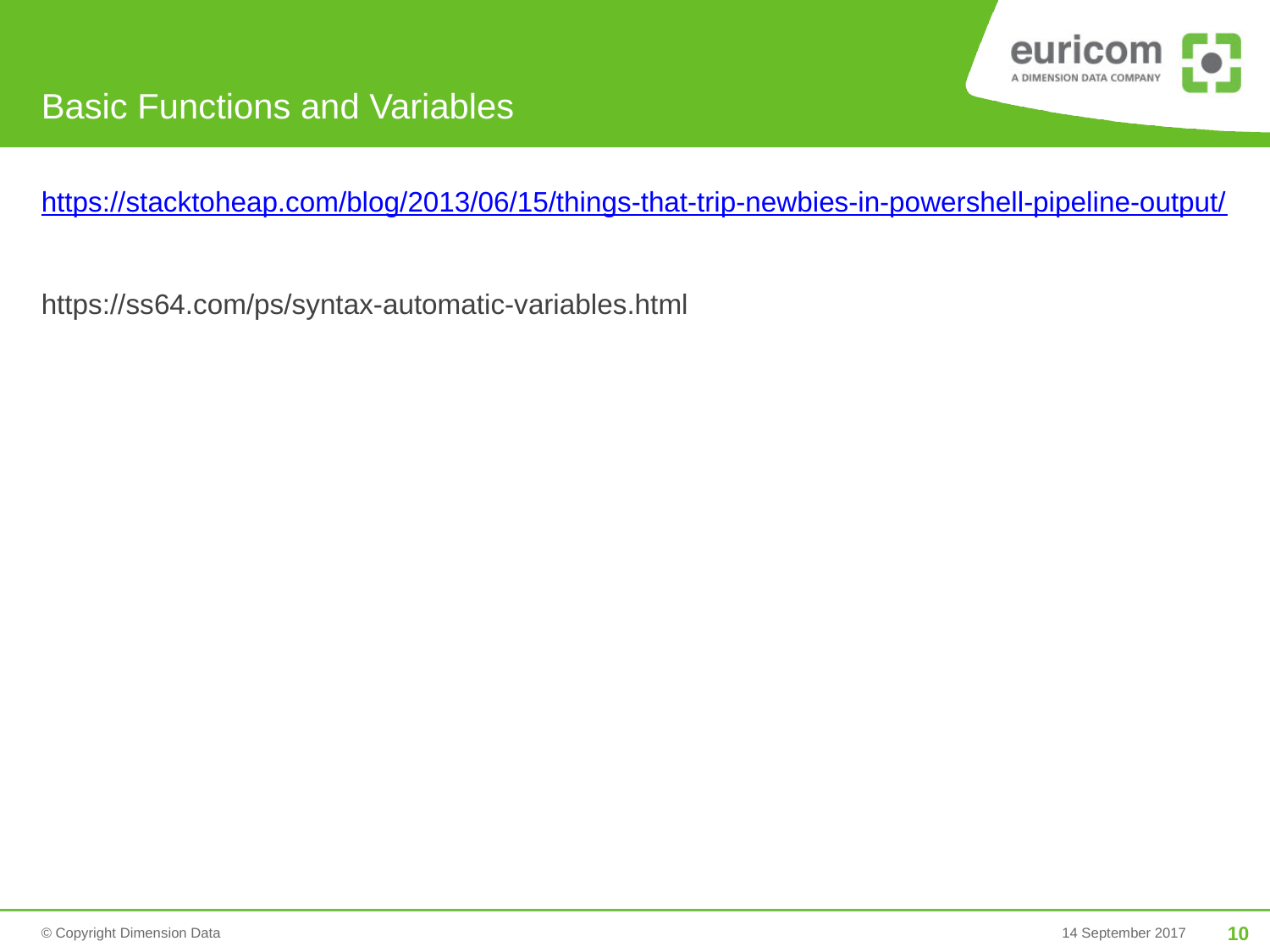

# Basic Functions and Variables
https://stacktoheap.com/blog/2013/06/15/things-that-trip-newbies-in-powershell-pipeline-output/

https://ss64.com/ps/syntax-automatic-variables.html